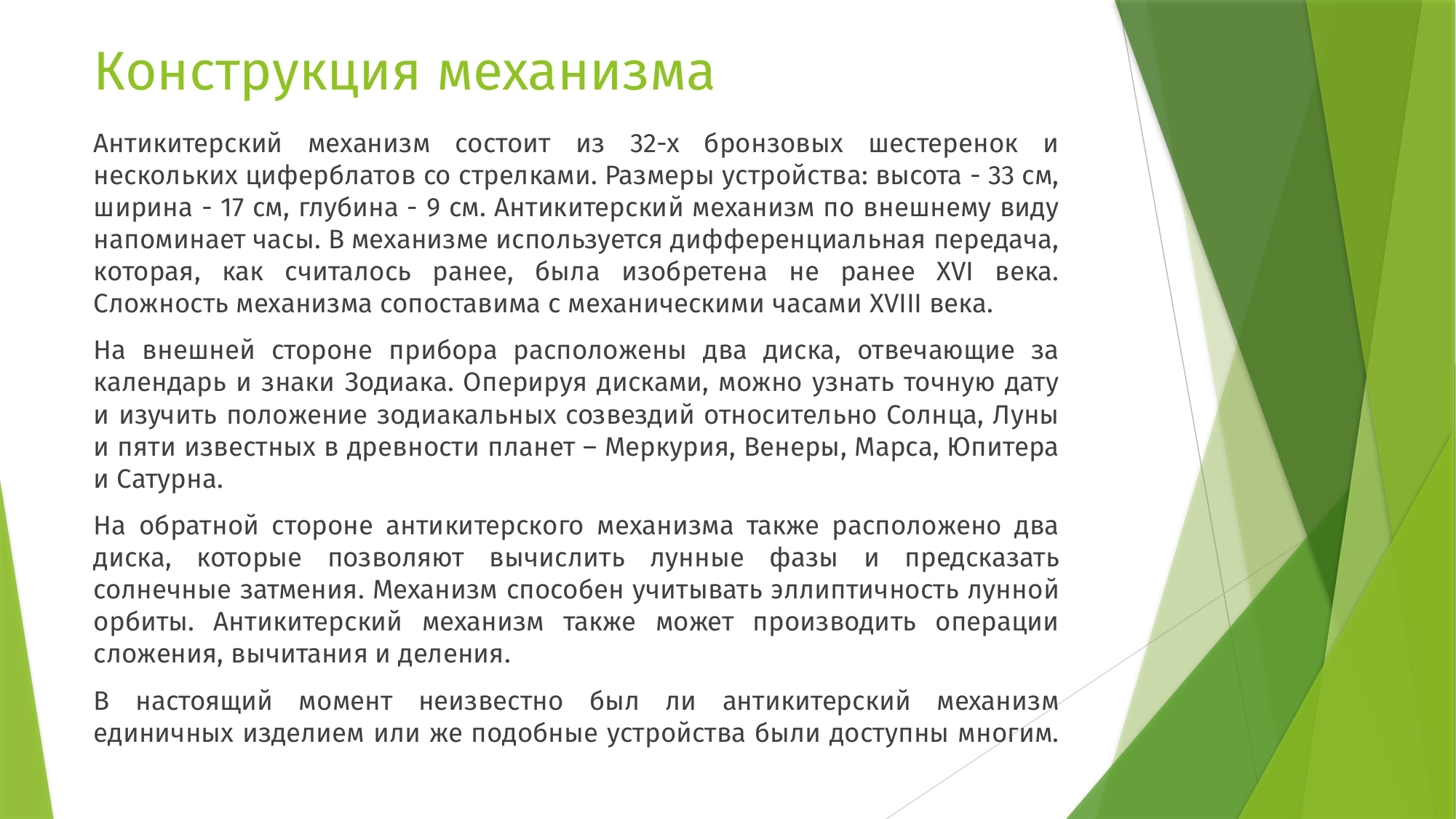

# Конструкция механизма
Антикитерский механизм состоит из 32-х бронзовых шестеренок и нескольких циферблатов со стрелками. Размеры устройства: высота - 33 см, ширина - 17 см, глубина - 9 см. Антикитерский механизм по внешнему виду напоминает часы. В механизме используется дифференциальная передача, которая, как считалось ранее, была изобретена не ранее XVI века. Сложность механизма сопоставима с механическими часами XVIII века.
На внешней стороне прибора расположены два диска, отвечающие за календарь и знаки Зодиака. Оперируя дисками, можно узнать точную дату и изучить положение зодиакальных созвездий относительно Солнца, Луны и пяти известных в древности планет – Меркурия, Венеры, Марса, Юпитера и Сатурна.
На обратной стороне антикитерского механизма также расположено два диска, которые позволяют вычислить лунные фазы и предсказать солнечные затмения. Механизм способен учитывать эллиптичность лунной орбиты. Антикитерский механизм также может производить операции сложения, вычитания и деления.
В настоящий момент неизвестно был ли антикитерский механизм единичных изделием или же подобные устройства были доступны многим.